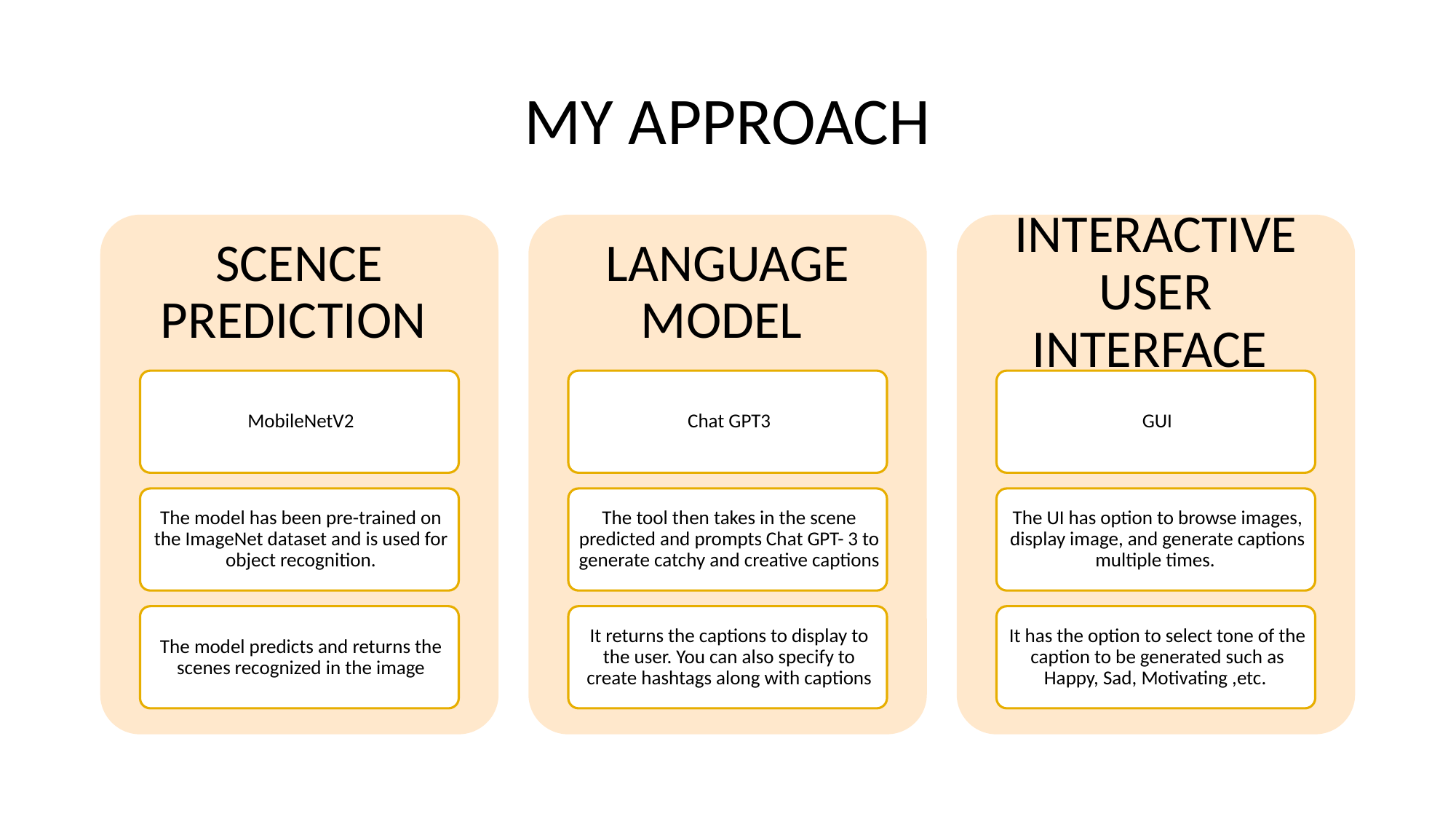

# MY APPROACH
SCENCE PREDICTION
MobileNetV2
The model has been pre-trained on the ImageNet dataset and is used for object recognition.
The model predicts and returns the scenes recognized in the image
LANGUAGE MODEL
Chat GPT3
The tool then takes in the scene predicted and prompts Chat GPT- 3 to generate catchy and creative captions
It returns the captions to display to the user. You can also specify to create hashtags along with captions
INTERACTIVE USER INTERFACE
GUI
The UI has option to browse images, display image, and generate captions multiple times.
It has the option to select tone of the caption to be generated such as Happy, Sad, Motivating ,etc.